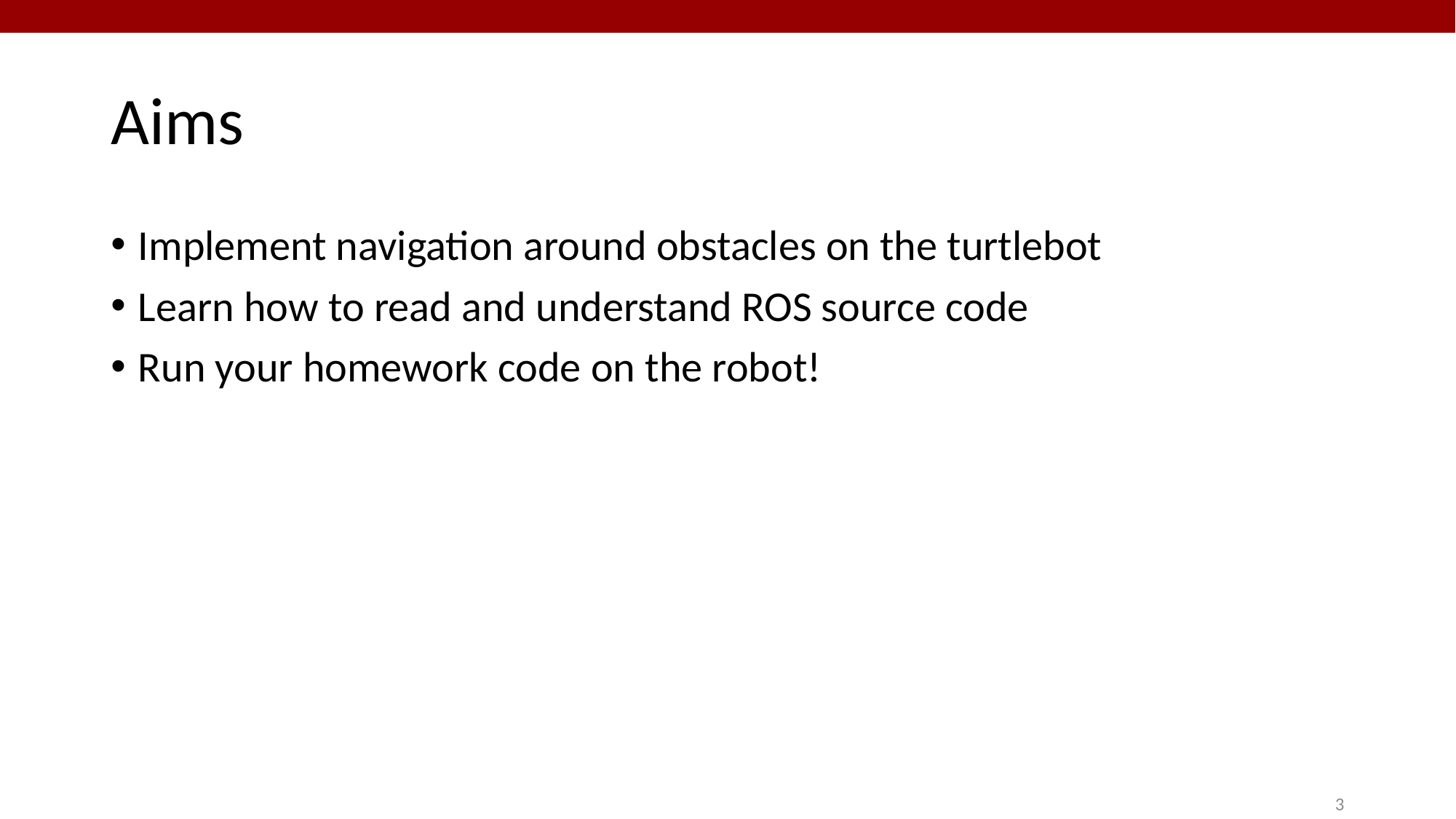

# Aims
Implement navigation around obstacles on the turtlebot
Learn how to read and understand ROS source code
Run your homework code on the robot!
3